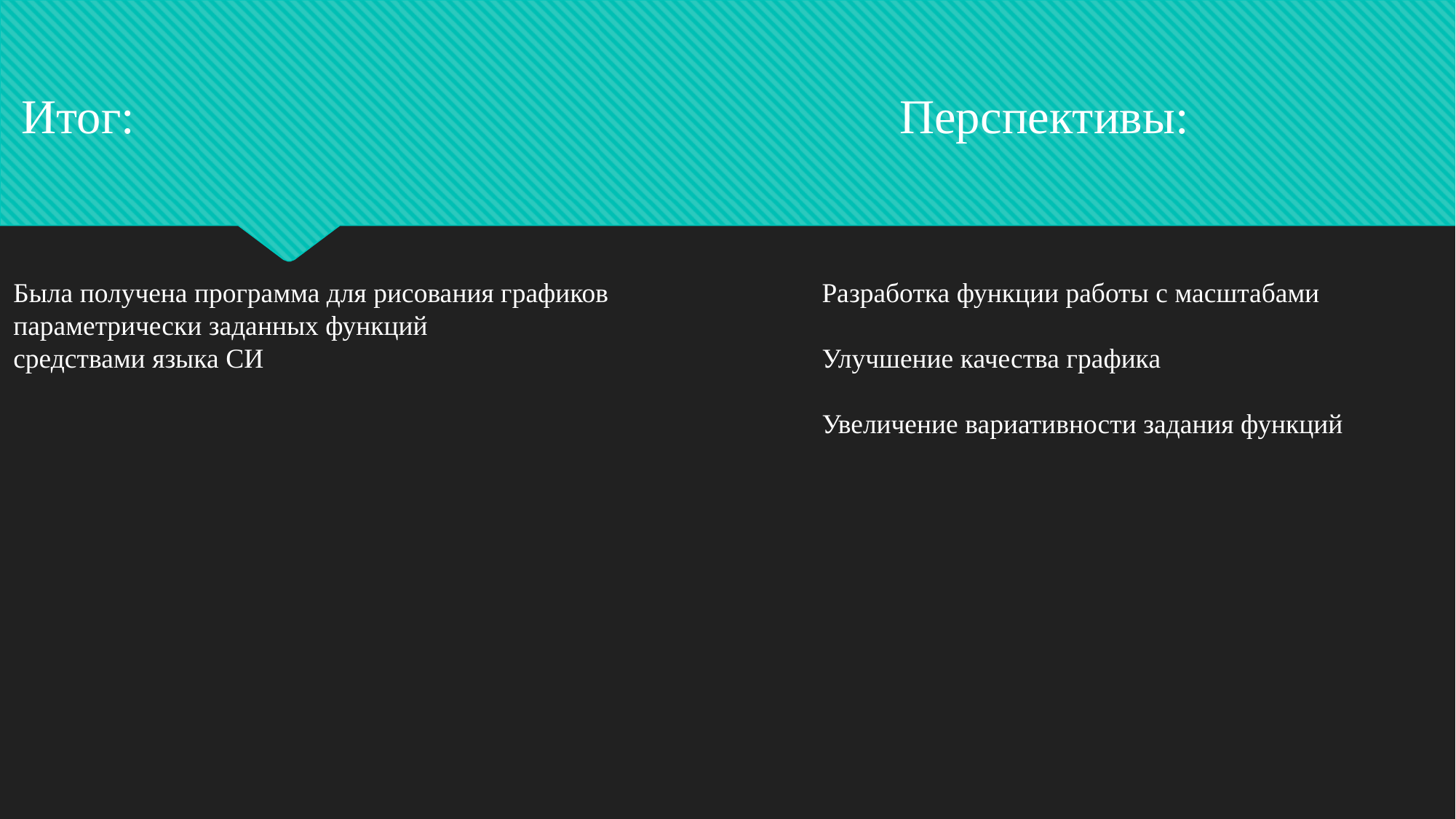

Итог:
Перспективы:
Была получена программа для рисования графиков
параметрически заданных функций
средствами языка СИ

Разработка функции работы с масштабами

Улучшение качества графика

Увеличение вариативности задания функций